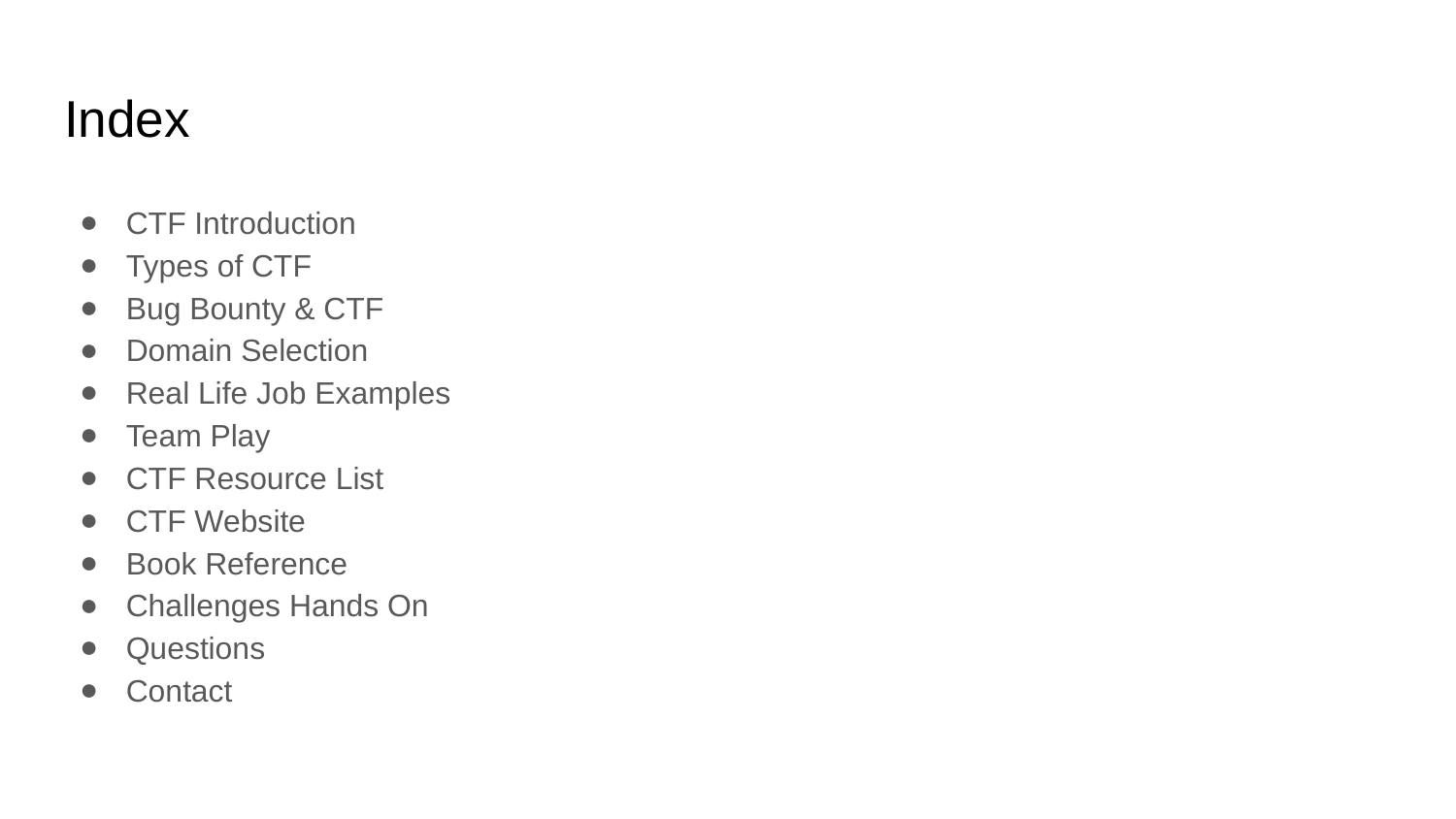

# Index
CTF Introduction
Types of CTF
Bug Bounty & CTF
Domain Selection
Real Life Job Examples
Team Play
CTF Resource List
CTF Website
Book Reference
Challenges Hands On
Questions
Contact